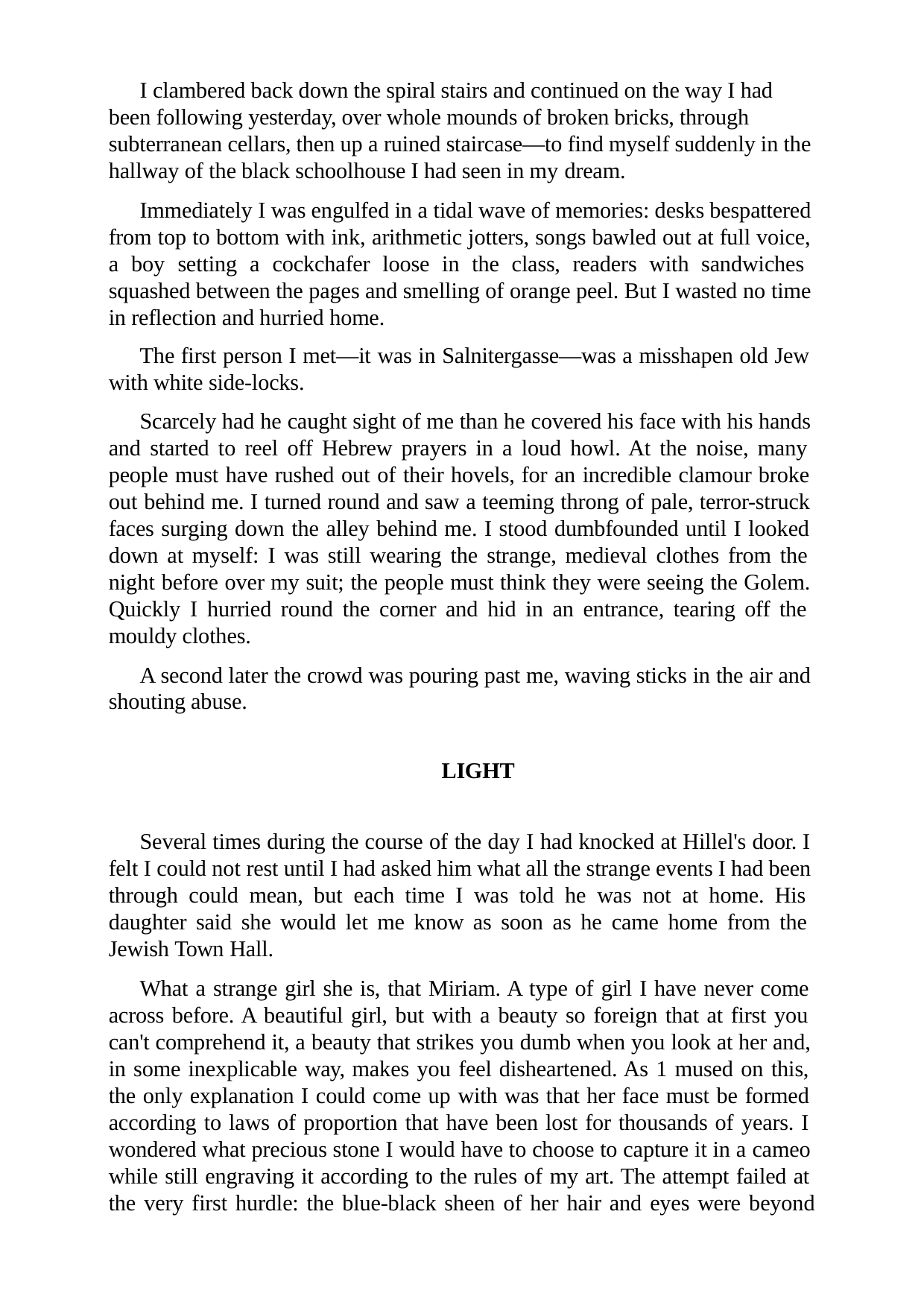

I clambered back down the spiral stairs and continued on the way I had  been following yesterday, over whole mounds of broken bricks, through  subterranean cellars, then up a ruined staircase—to find myself suddenly in the  hallway of the black schoolhouse I had seen in my dream.
Immediately I was engulfed in a tidal wave of memories: desks bespattered  from top to bottom with ink, arithmetic jotters, songs bawled out at full voice,  a boy setting a cockchafer loose in the class, readers with sandwiches  squashed between the pages and smelling of orange peel. But I wasted no time  in reflection and hurried home.
The first person I met—it was in Salnitergasse—was a misshapen old Jew  with white side-locks.
Scarcely had he caught sight of me than he covered his face with his hands  and started to reel off Hebrew prayers in a loud howl. At the noise, many  people must have rushed out of their hovels, for an incredible clamour broke  out behind me. I turned round and saw a teeming throng of pale, terror-struck  faces surging down the alley behind me. I stood dumbfounded until I looked  down at myself: I was still wearing the strange, medieval clothes from the  night before over my suit; the people must think they were seeing the Golem.  Quickly I hurried round the corner and hid in an entrance, tearing off the  mouldy clothes.
A second later the crowd was pouring past me, waving sticks in the air and  shouting abuse.

LIGHT

Several times during the course of the day I had knocked at Hillel's door. I  felt I could not rest until I had asked him what all the strange events I had been  through could mean, but each time I was told he was not at home. His  daughter said she would let me know as soon as he came home from the  Jewish Town Hall.
What a strange girl she is, that Miriam. A type of girl I have never come  across before. A beautiful girl, but with a beauty so foreign that at first you  can't comprehend it, a beauty that strikes you dumb when you look at her and,  in some inexplicable way, makes you feel disheartened. As 1 mused on this,  the only explanation I could come up with was that her face must be formed  according to laws of proportion that have been lost for thousands of years. I  wondered what precious stone I would have to choose to capture it in a cameo  while still engraving it according to the rules of my art. The attempt failed at  the very first hurdle: the blue-black sheen of her hair and eyes were beyond